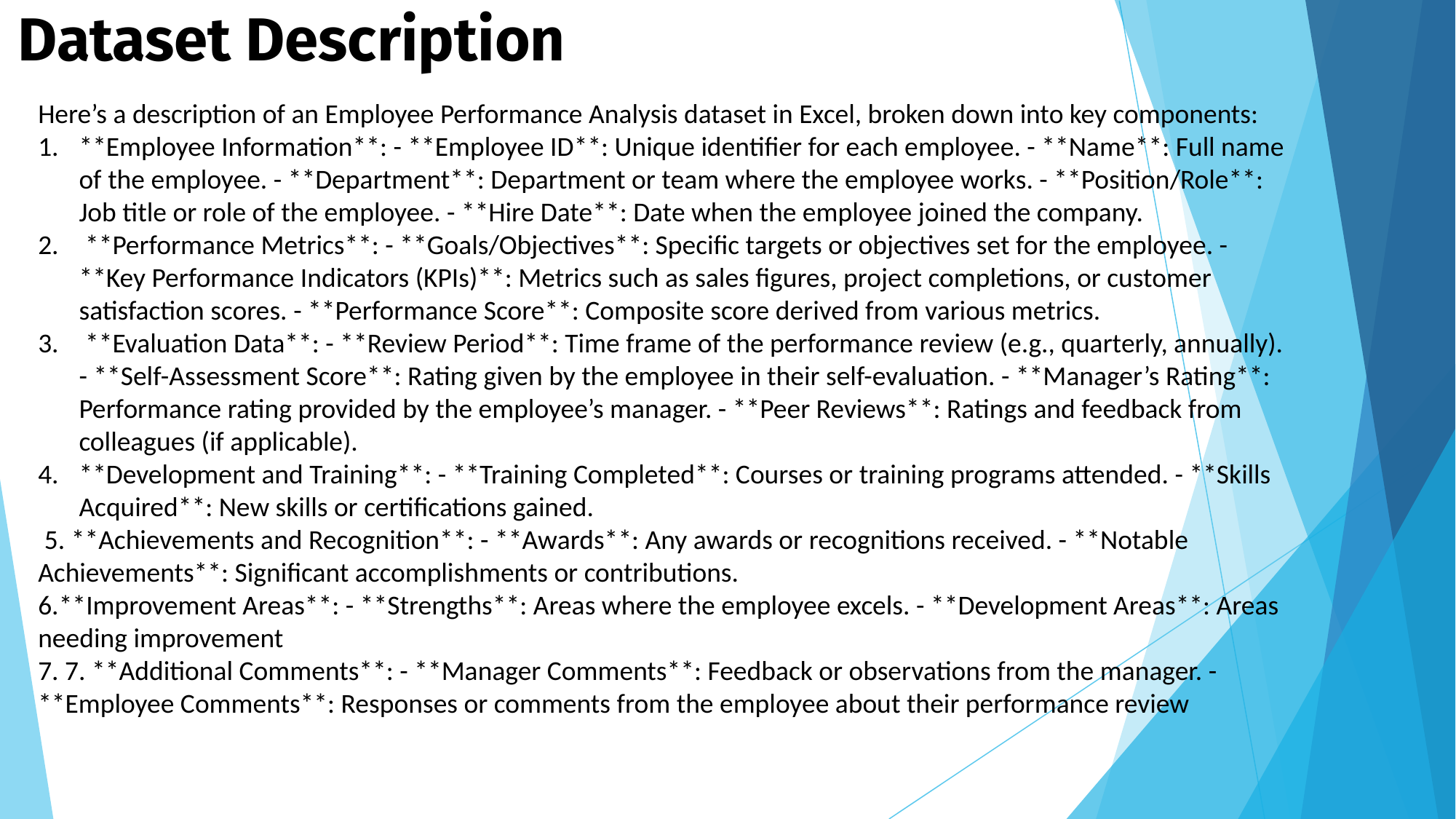

# Dataset Description
Here’s a description of an Employee Performance Analysis dataset in Excel, broken down into key components:
**Employee Information**: - **Employee ID**: Unique identifier for each employee. - **Name**: Full name of the employee. - **Department**: Department or team where the employee works. - **Position/Role**: Job title or role of the employee. - **Hire Date**: Date when the employee joined the company.
 **Performance Metrics**: - **Goals/Objectives**: Specific targets or objectives set for the employee. - **Key Performance Indicators (KPIs)**: Metrics such as sales figures, project completions, or customer satisfaction scores. - **Performance Score**: Composite score derived from various metrics.
 **Evaluation Data**: - **Review Period**: Time frame of the performance review (e.g., quarterly, annually). - **Self-Assessment Score**: Rating given by the employee in their self-evaluation. - **Manager’s Rating**: Performance rating provided by the employee’s manager. - **Peer Reviews**: Ratings and feedback from colleagues (if applicable).
**Development and Training**: - **Training Completed**: Courses or training programs attended. - **Skills Acquired**: New skills or certifications gained.
 5. **Achievements and Recognition**: - **Awards**: Any awards or recognitions received. - **Notable Achievements**: Significant accomplishments or contributions.
6.**Improvement Areas**: - **Strengths**: Areas where the employee excels. - **Development Areas**: Areas needing improvement
7. 7. **Additional Comments**: - **Manager Comments**: Feedback or observations from the manager. - **Employee Comments**: Responses or comments from the employee about their performance review